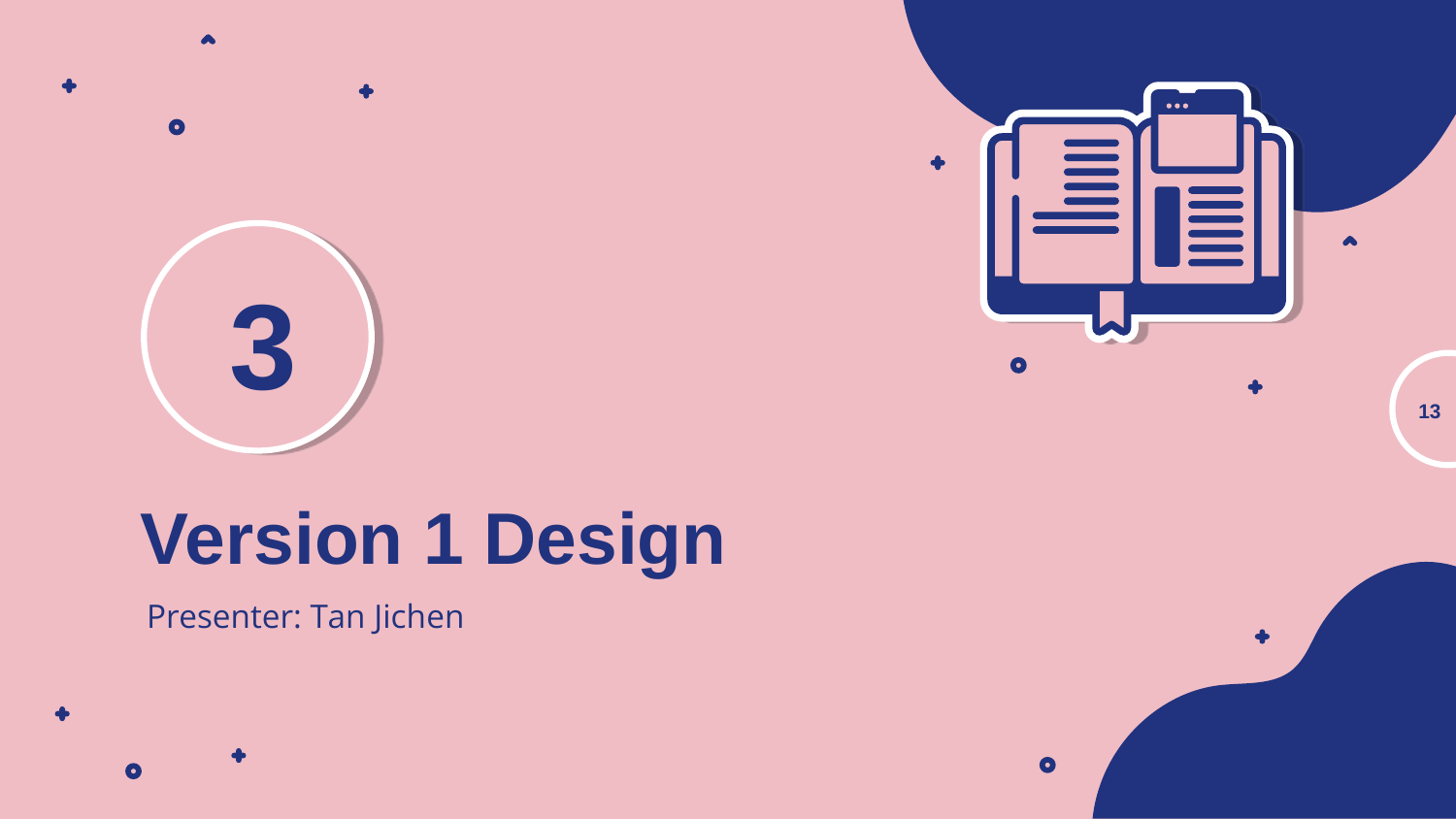

3
13
# Version 1 Design
Presenter: Tan Jichen